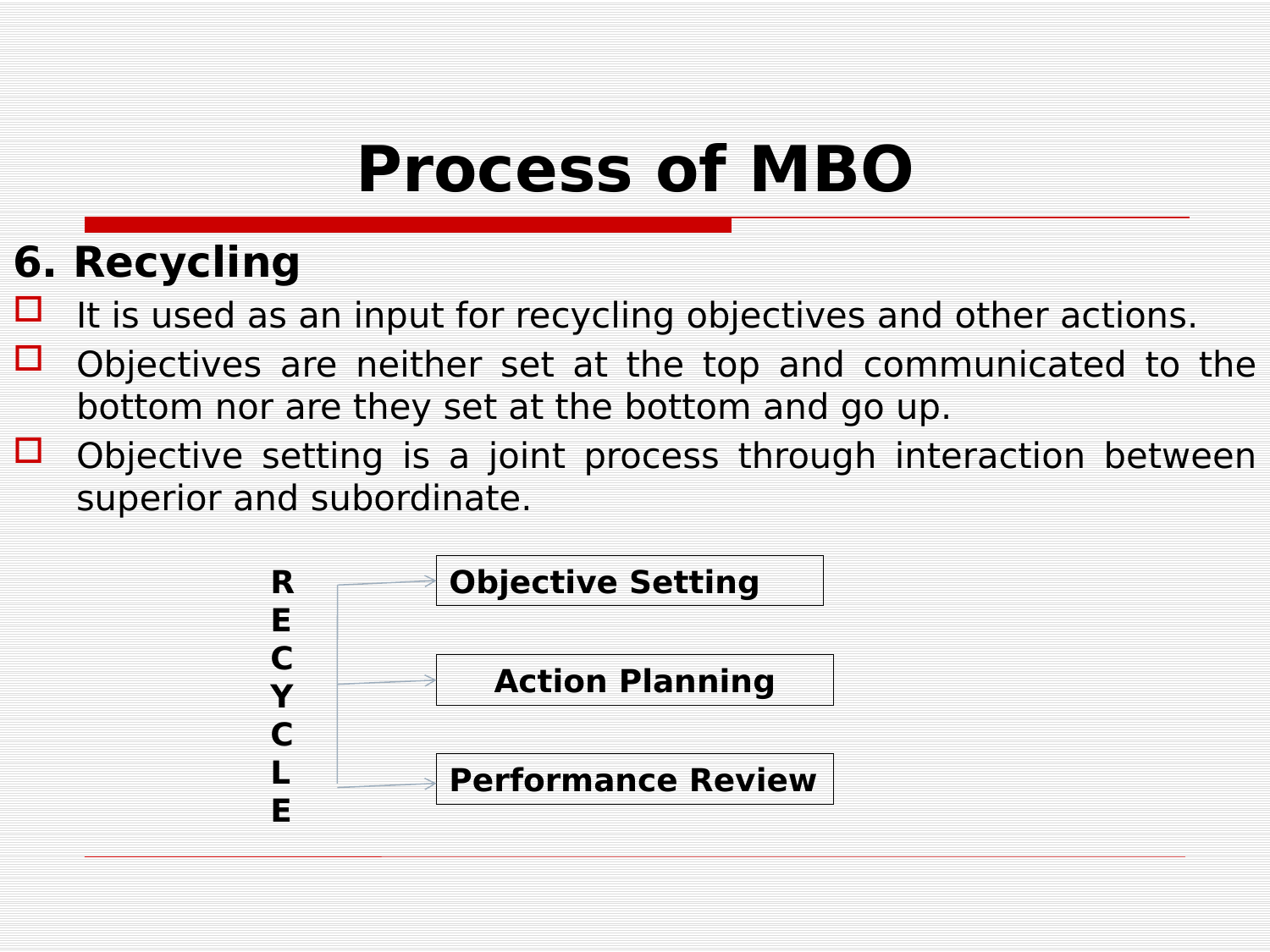

# Process of MBO
6. Recycling
It is used as an input for recycling objectives and other actions.
Objectives are neither set at the top and communicated to the bottom nor are they set at the bottom and go up.
Objective setting is a joint process through interaction between superior and subordinate.
RECYCLE
Objective Setting
Action Planning
Performance Review